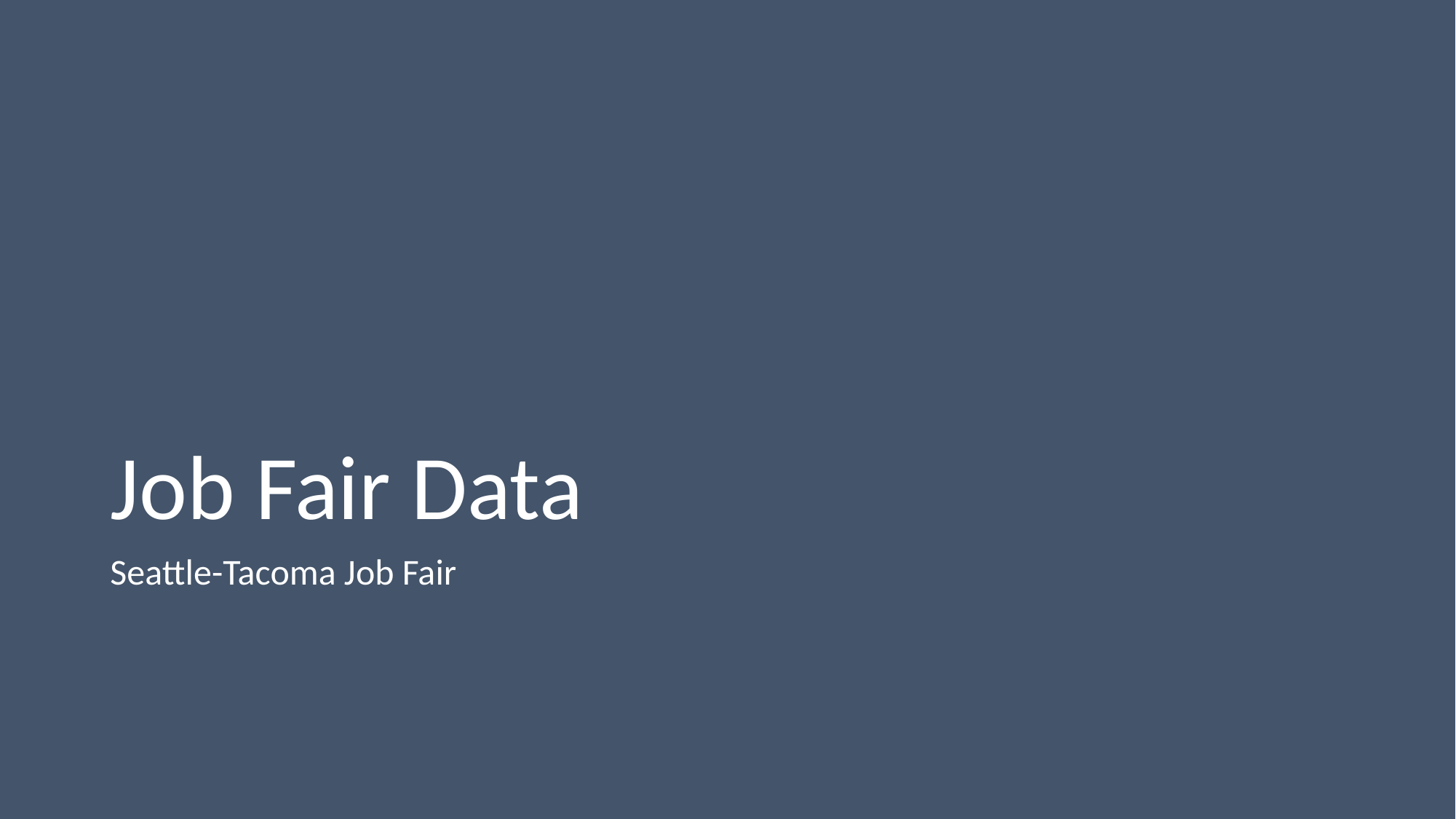

# Job Fair Data
Seattle-Tacoma Job Fair